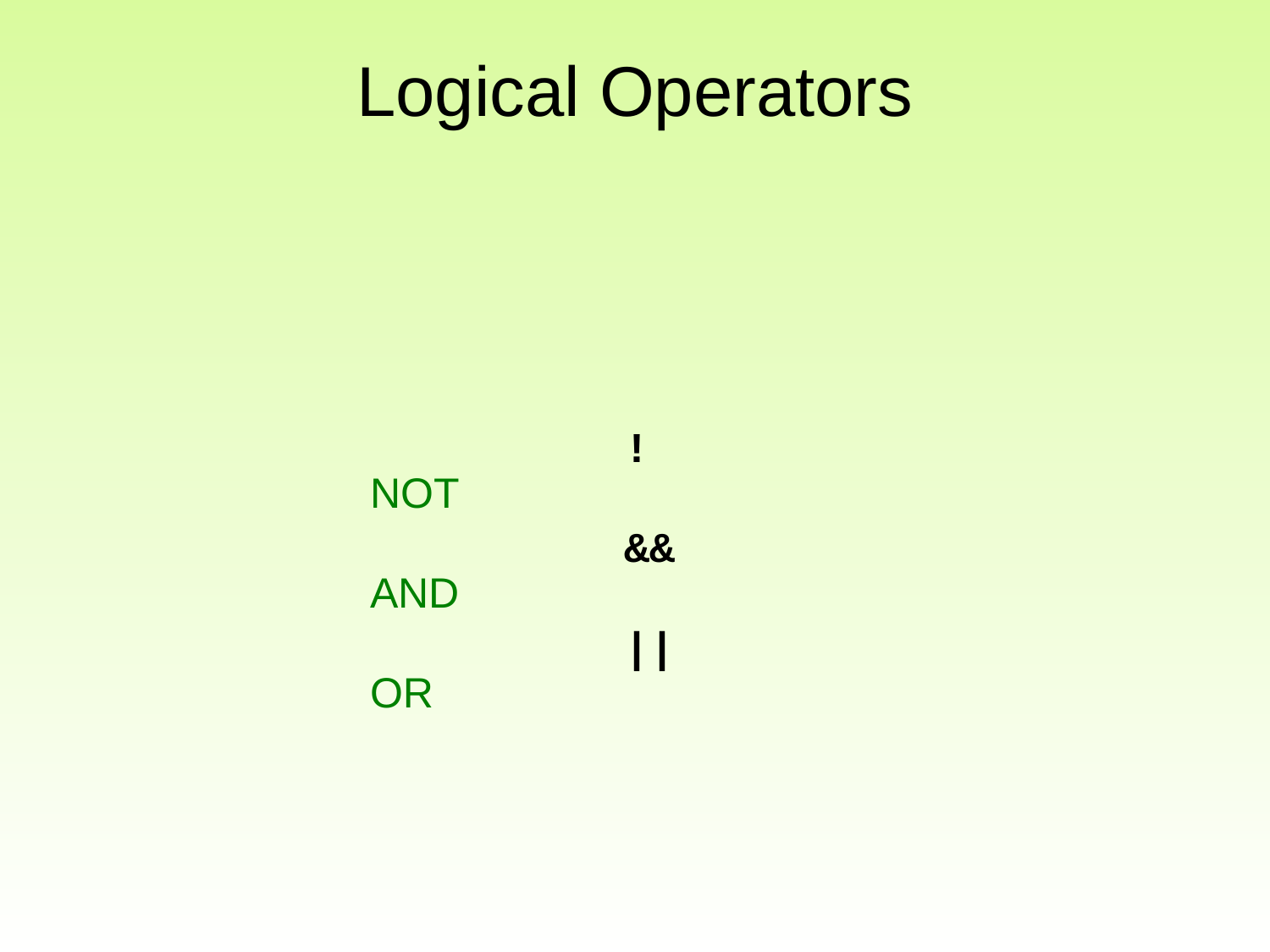

# Logical Operators

			!	NOT
			&&	AND
			||	OR